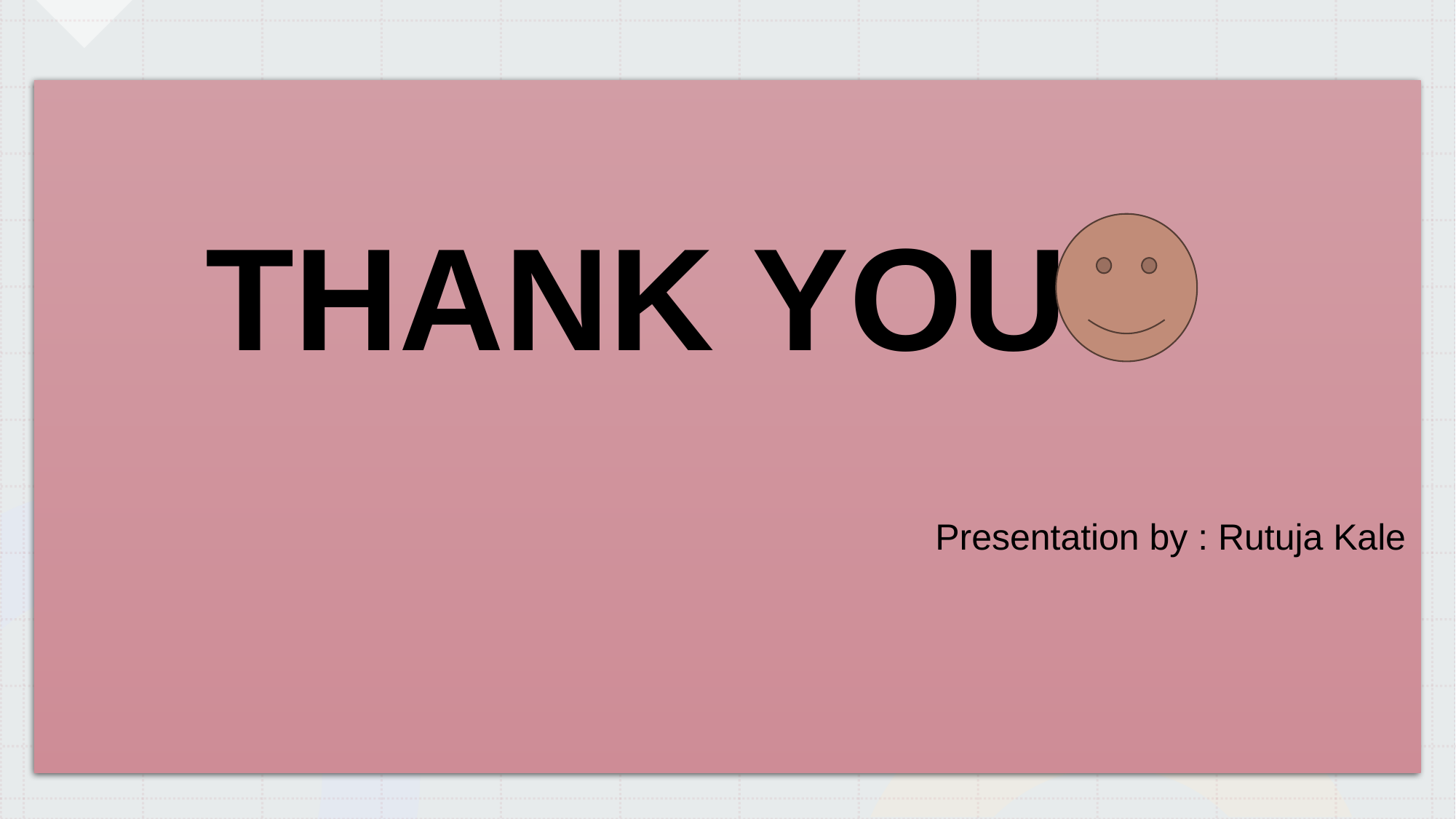

THANK YOU

Presentation by : Rutuja Kale